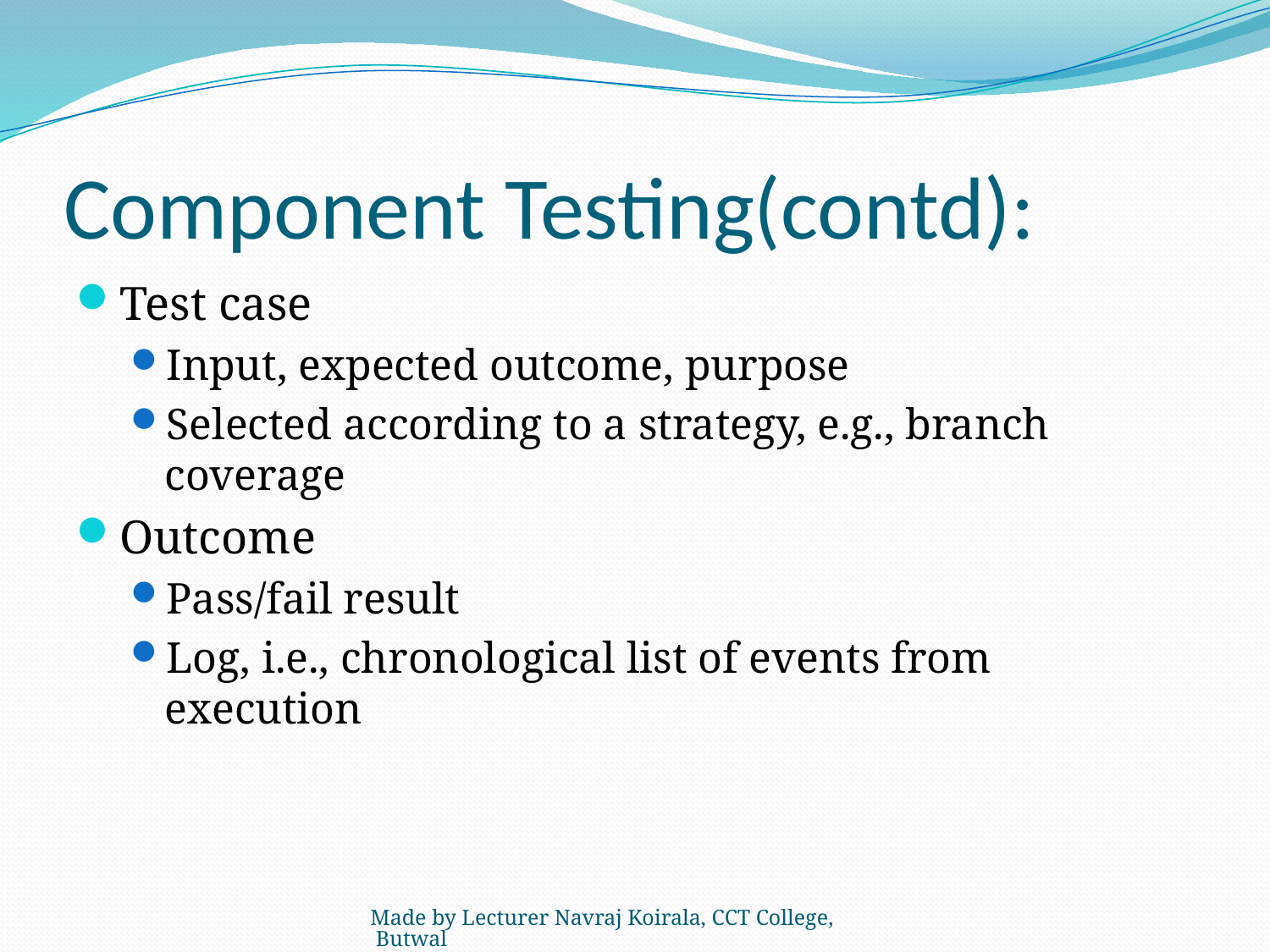

# Component Testing(contd):
Test case
Input, expected outcome, purpose
Selected according to a strategy, e.g., branch coverage
Outcome
Pass/fail result
Log, i.e., chronological list of events from execution
Made by Lecturer Navraj Koirala, CCT College, Butwal